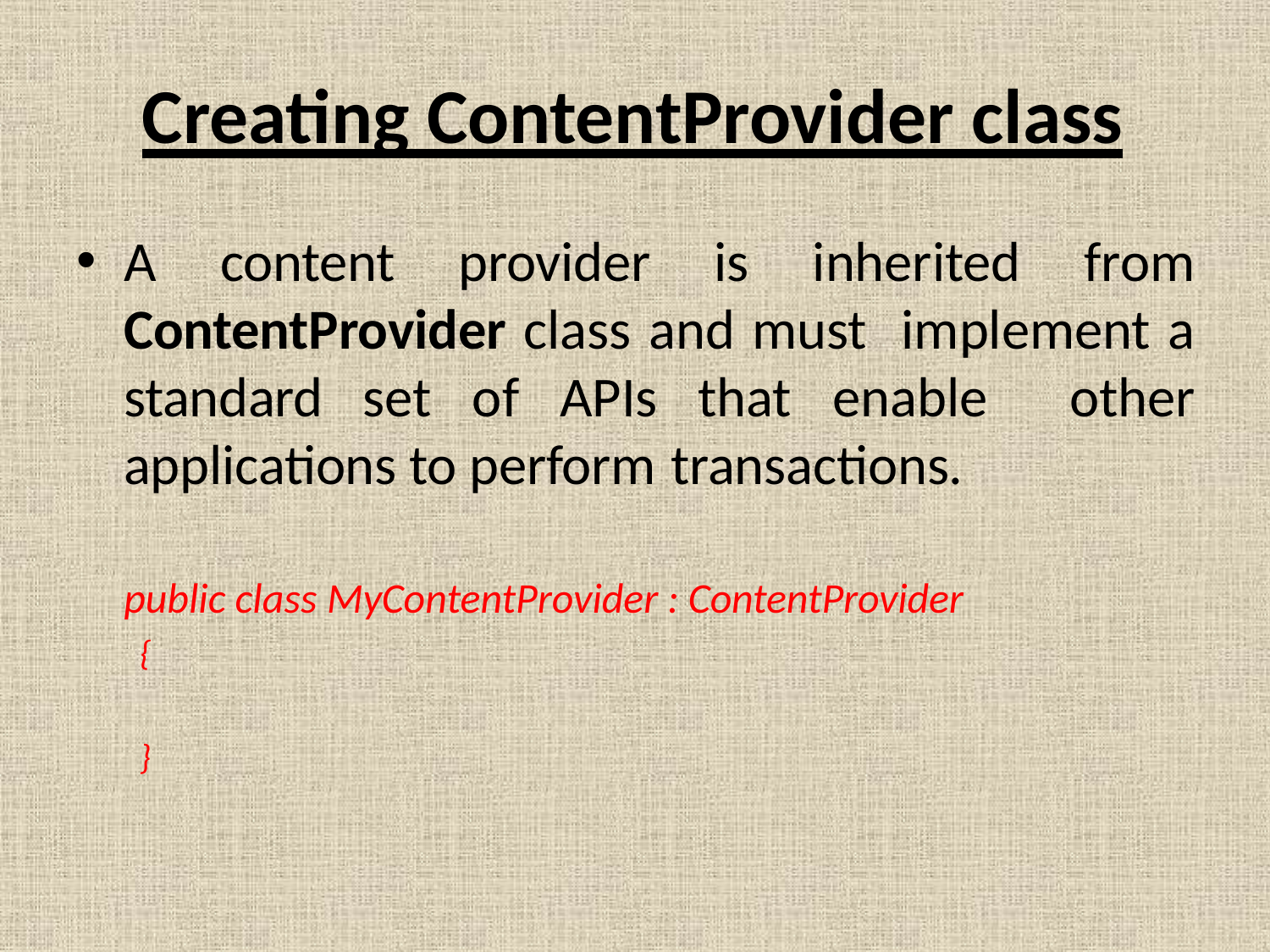

# Creating ContentProvider class
A content provider is inherited from ContentProvider class and must  implement a standard set of APIs that enable  other applications to perform transactions.

public class MyContentProvider : ContentProvider
{

}